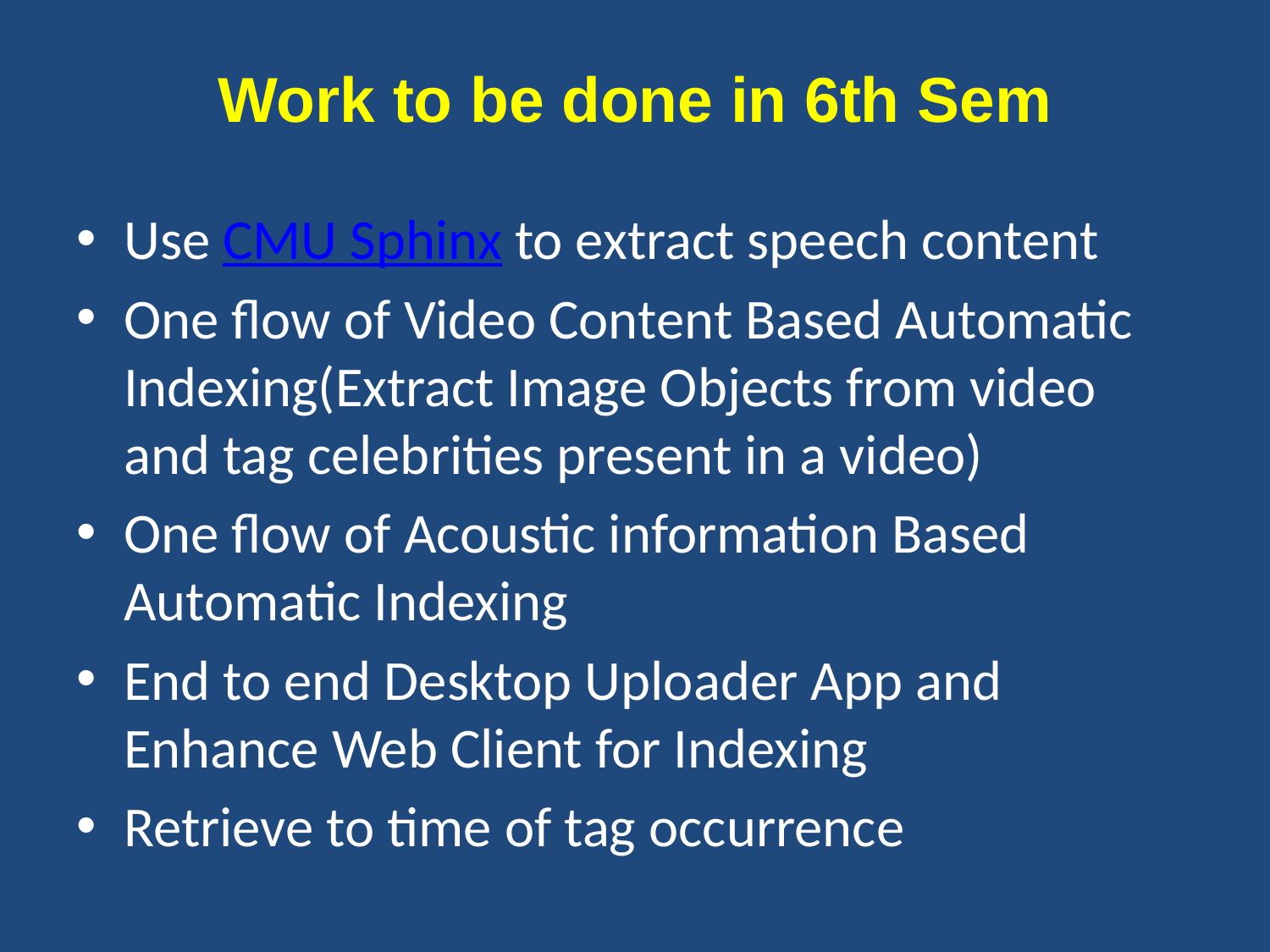

# Work to be done in 6th Sem
Use CMU Sphinx to extract speech content
One flow of Video Content Based Automatic Indexing(Extract Image Objects from video and tag celebrities present in a video)
One flow of Acoustic information Based Automatic Indexing
End to end Desktop Uploader App and Enhance Web Client for Indexing
Retrieve to time of tag occurrence